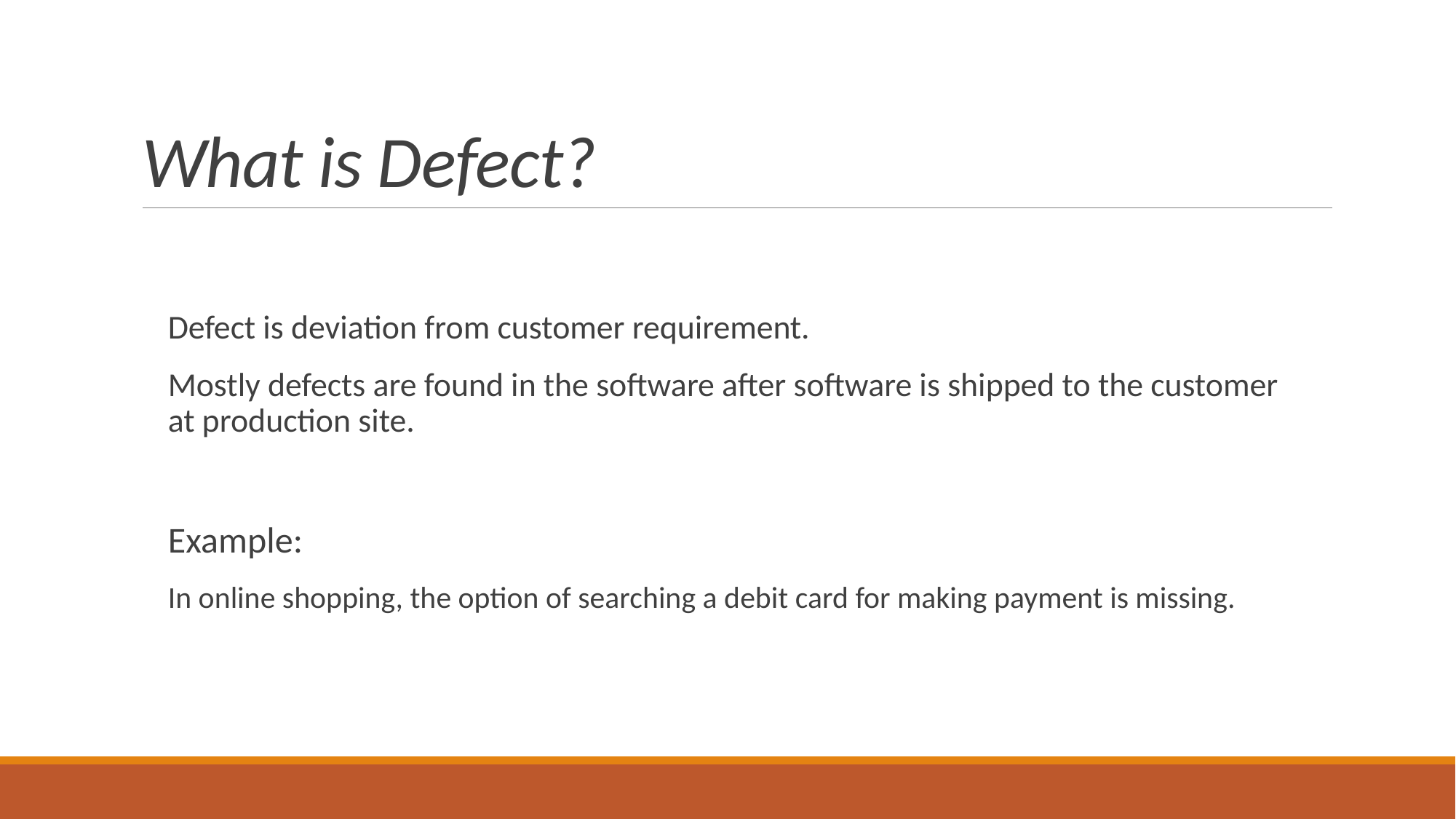

# What is Defect?

Defect is deviation from customer requirement.
Mostly defects are found in the software after software is shipped to the customer at production site.

Example:
In online shopping, the option of searching a debit card for making payment is missing.